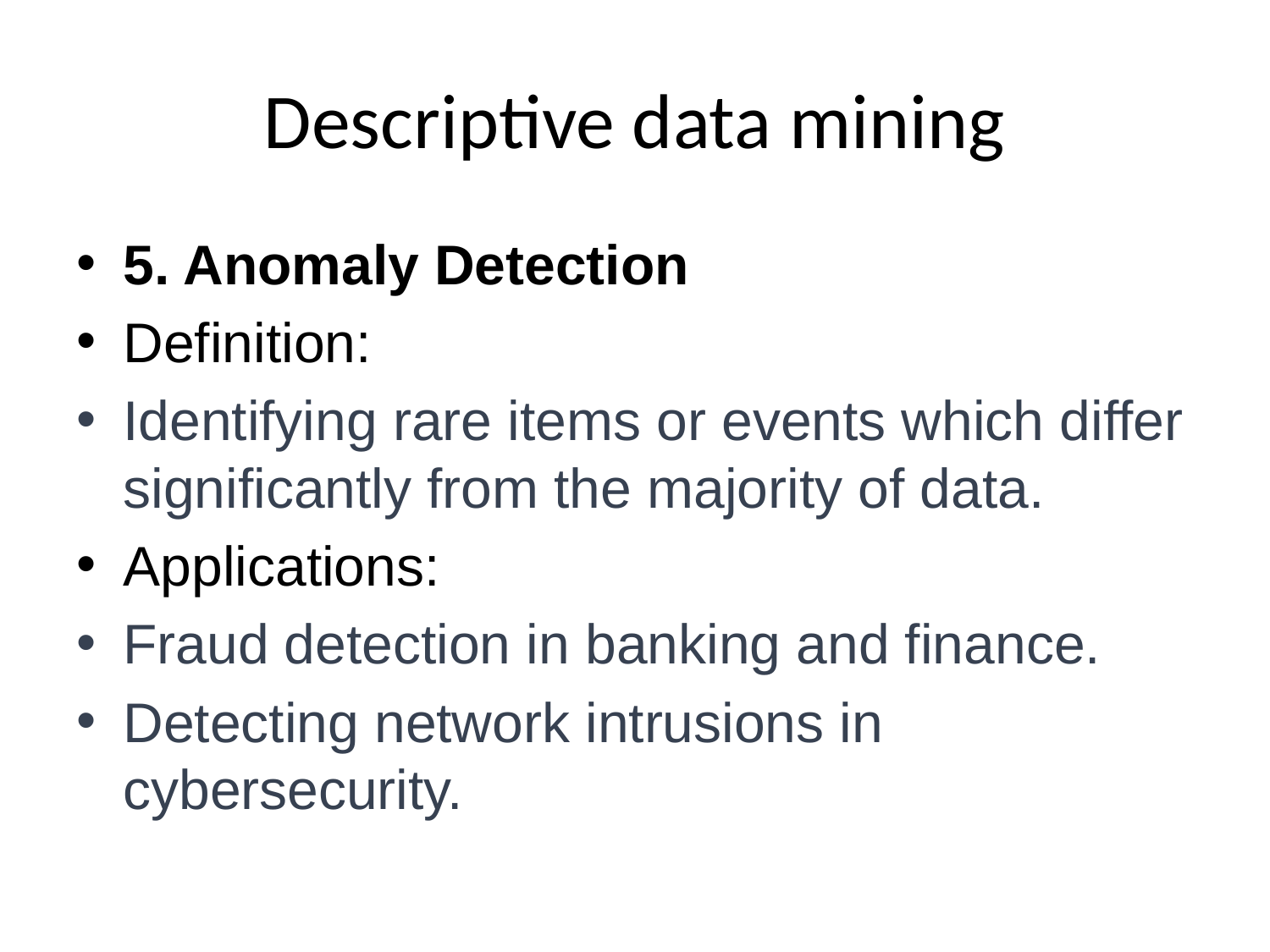

# Descriptive data mining
5. Anomaly Detection
Definition:
Identifying rare items or events which differ significantly from the majority of data.
Applications:
Fraud detection in banking and finance.
Detecting network intrusions in cybersecurity.